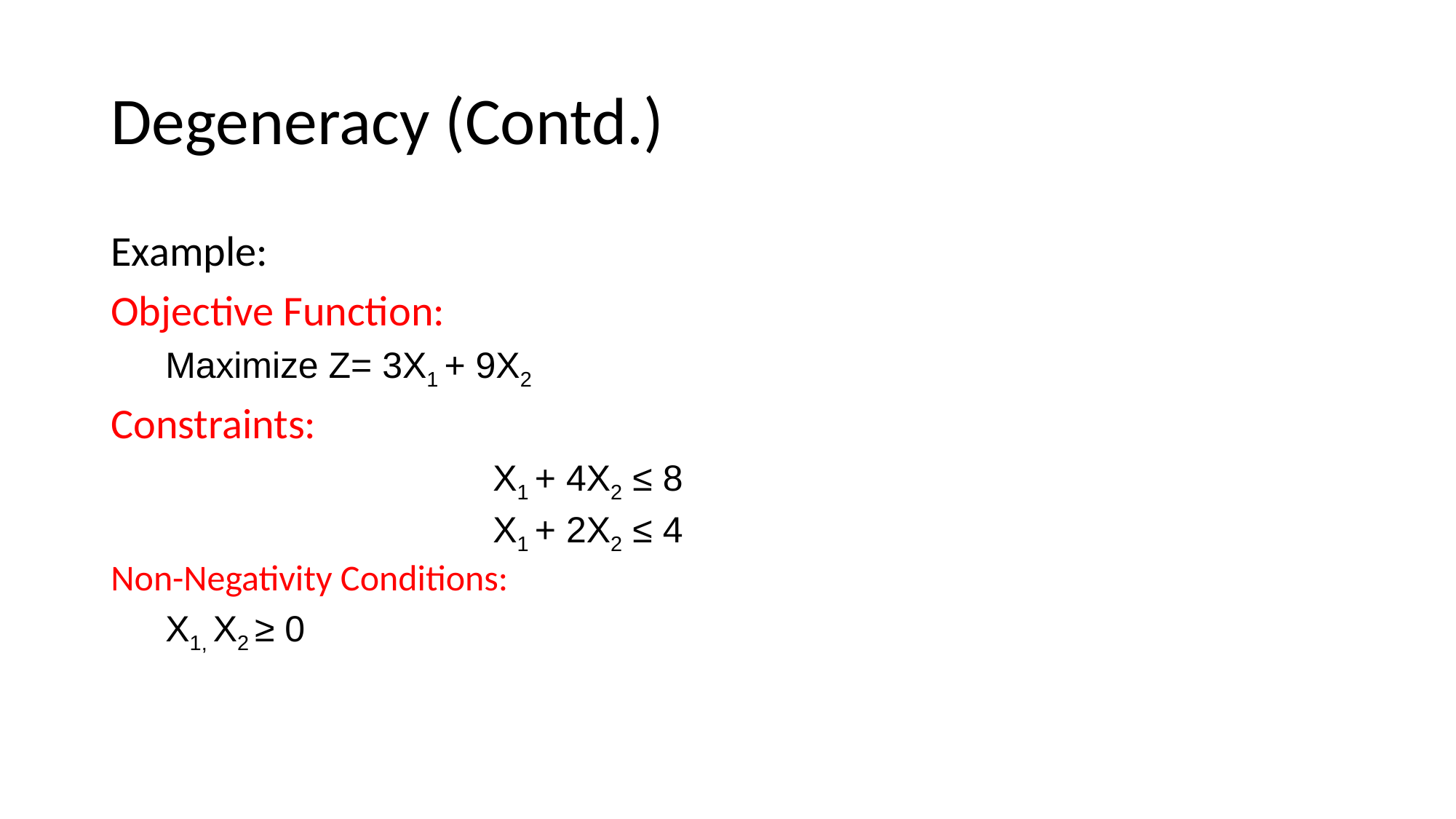

# Degeneracy (Contd.)
Example:
Objective Function:
Maximize Z= 3X1 + 9X2
Constraints:
		    	X1 + 4X2 ≤ 8
	      		X1 + 2X2 ≤ 4
Non-Negativity Conditions:
X1, X2 ≥ 0